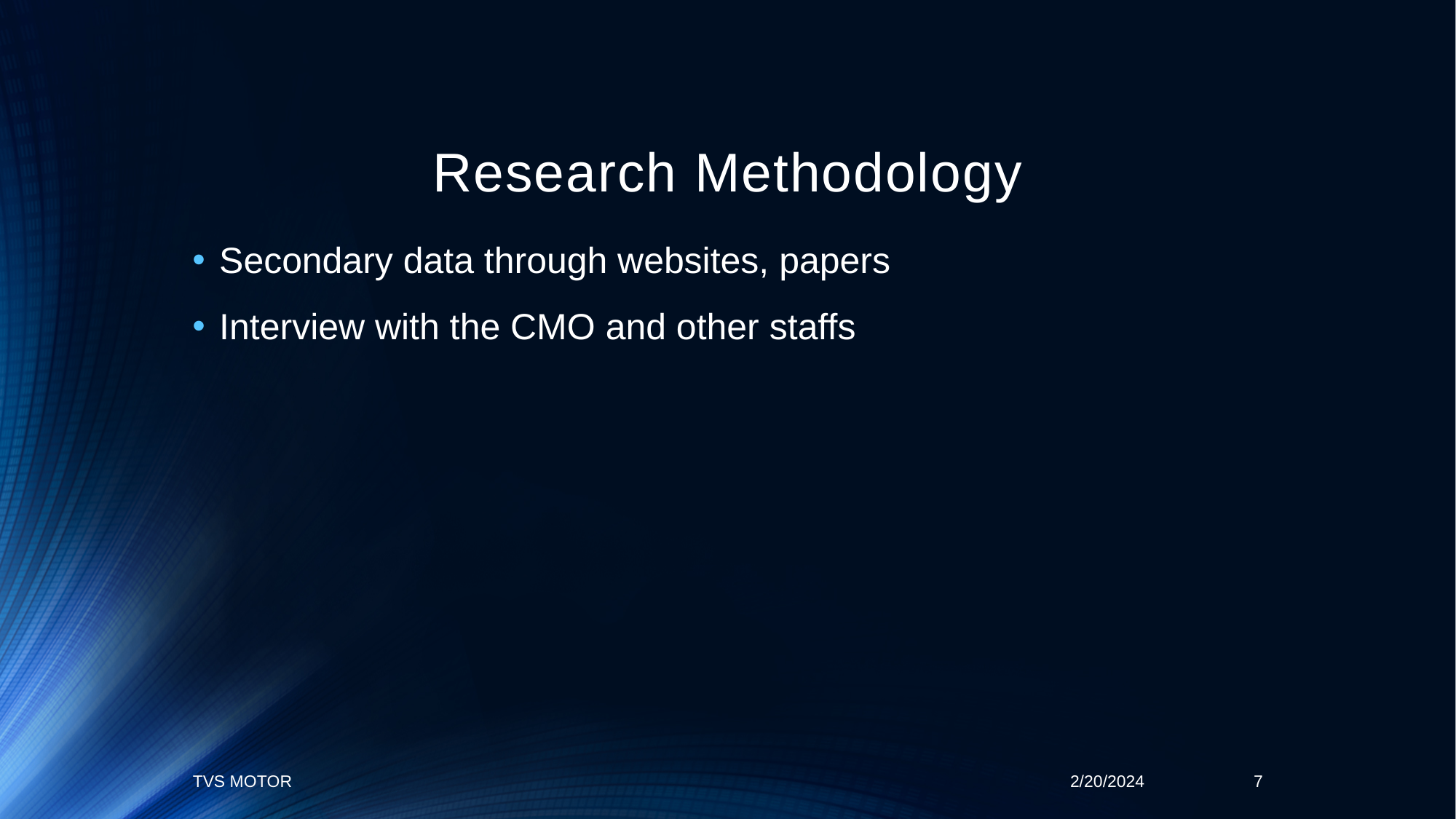

# Research Methodology
Secondary data through websites, papers
Interview with the CMO and other staffs
TVS MOTOR
2/20/2024
7